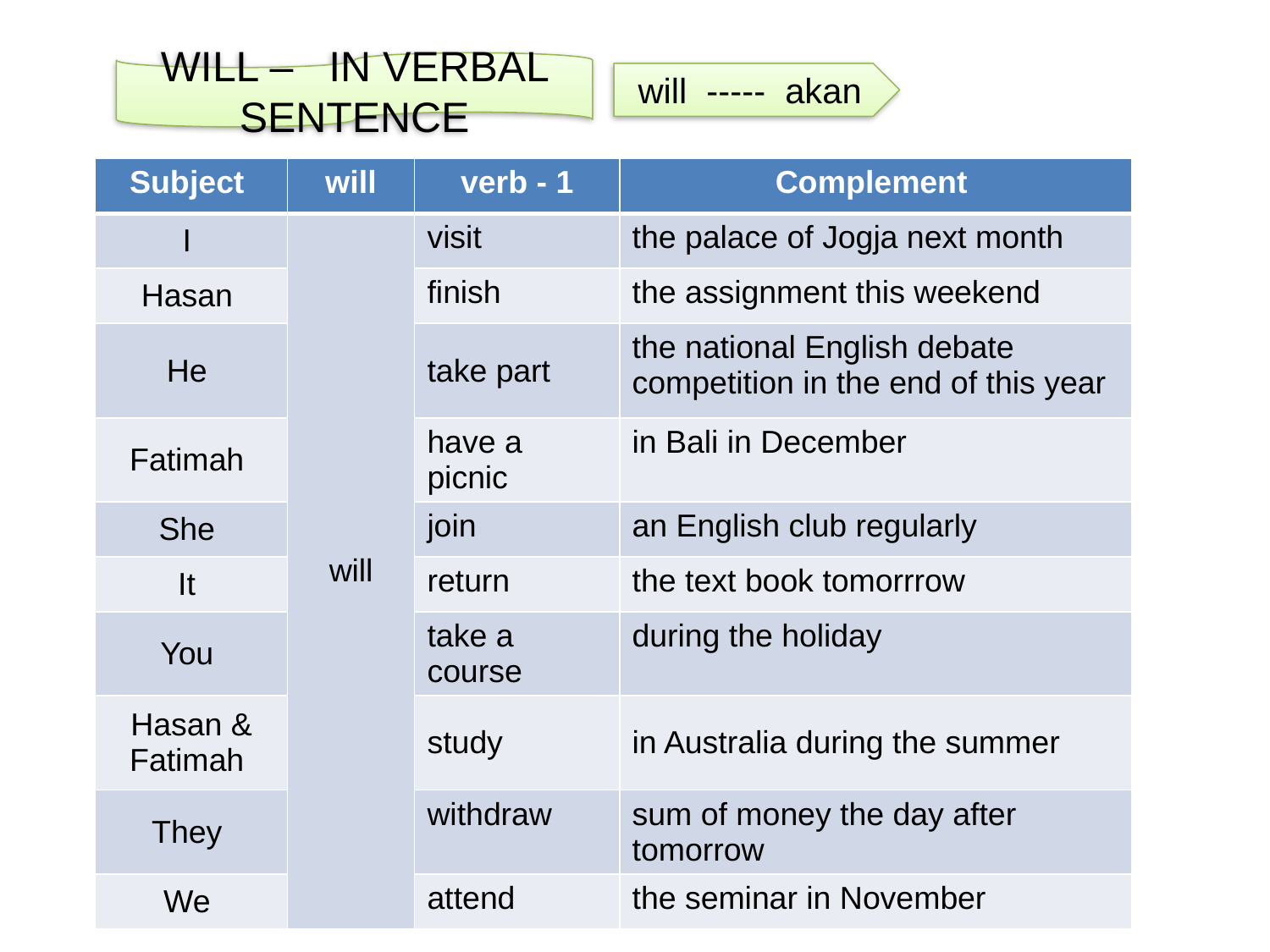

WILL –   IN VERBAL SENTENCE
will  -----  akan
| Subject | will | verb - 1 | Complement |
| --- | --- | --- | --- |
| I | will | visit | the palace of Jogja next month |
| Hasan |  | finish | the assignment this weekend |
| He |  | take part | the national English debate competition in the end of this year |
| Fatimah |  | have a picnic | in Bali in December |
| She |  | join | an English club regularly |
| It |  | return | the text book tomorrrow |
| You |  | take a course | during the holiday |
| Hasan & Fatimah |  | study | in Australia during the summer |
| They |  | withdraw | sum of money the day after tomorrow |
| We |  | attend | the seminar in November |